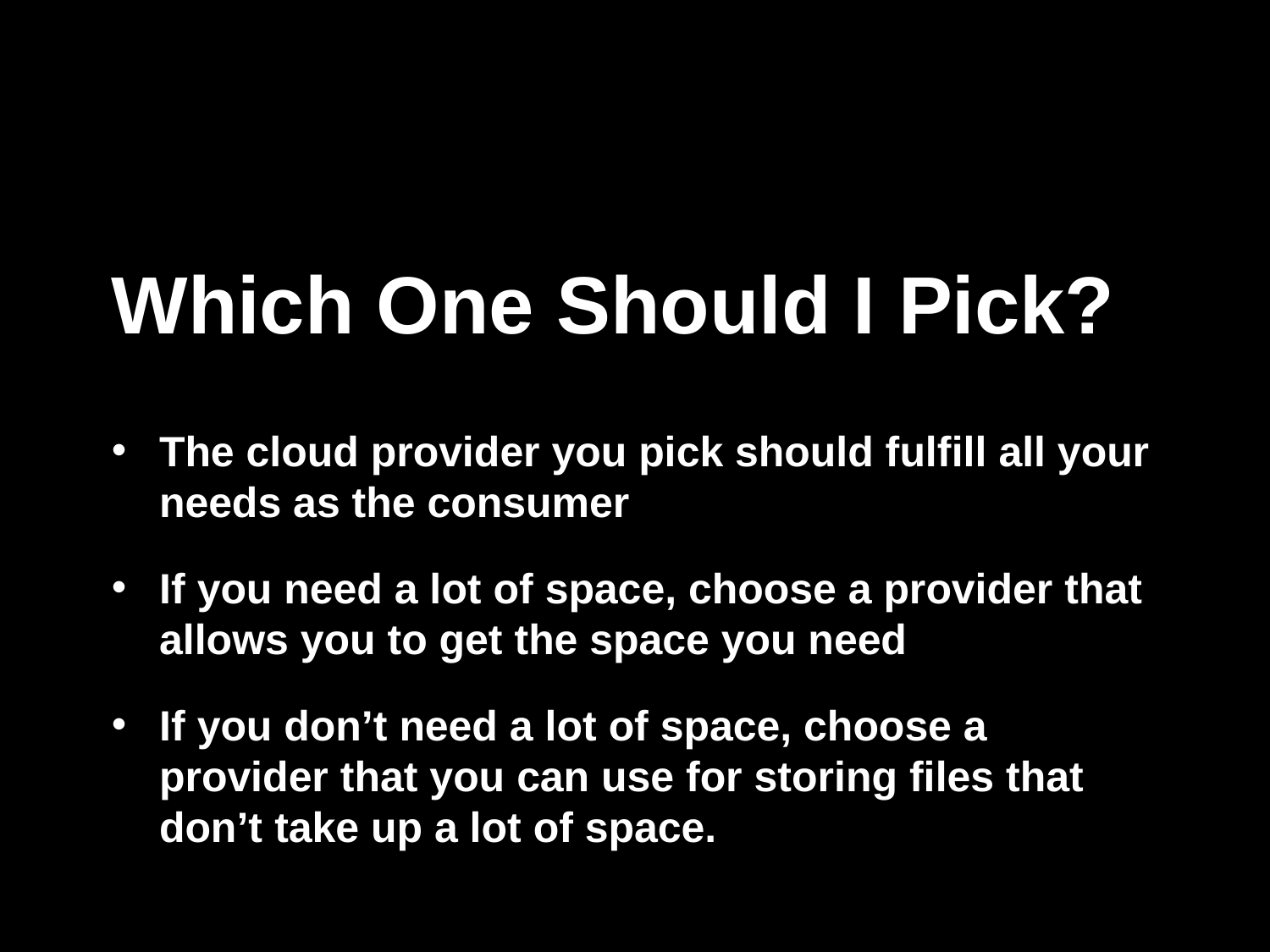

# Which One Should I Pick?
The cloud provider you pick should fulfill all your needs as the consumer
If you need a lot of space, choose a provider that allows you to get the space you need
If you don’t need a lot of space, choose a provider that you can use for storing files that don’t take up a lot of space.